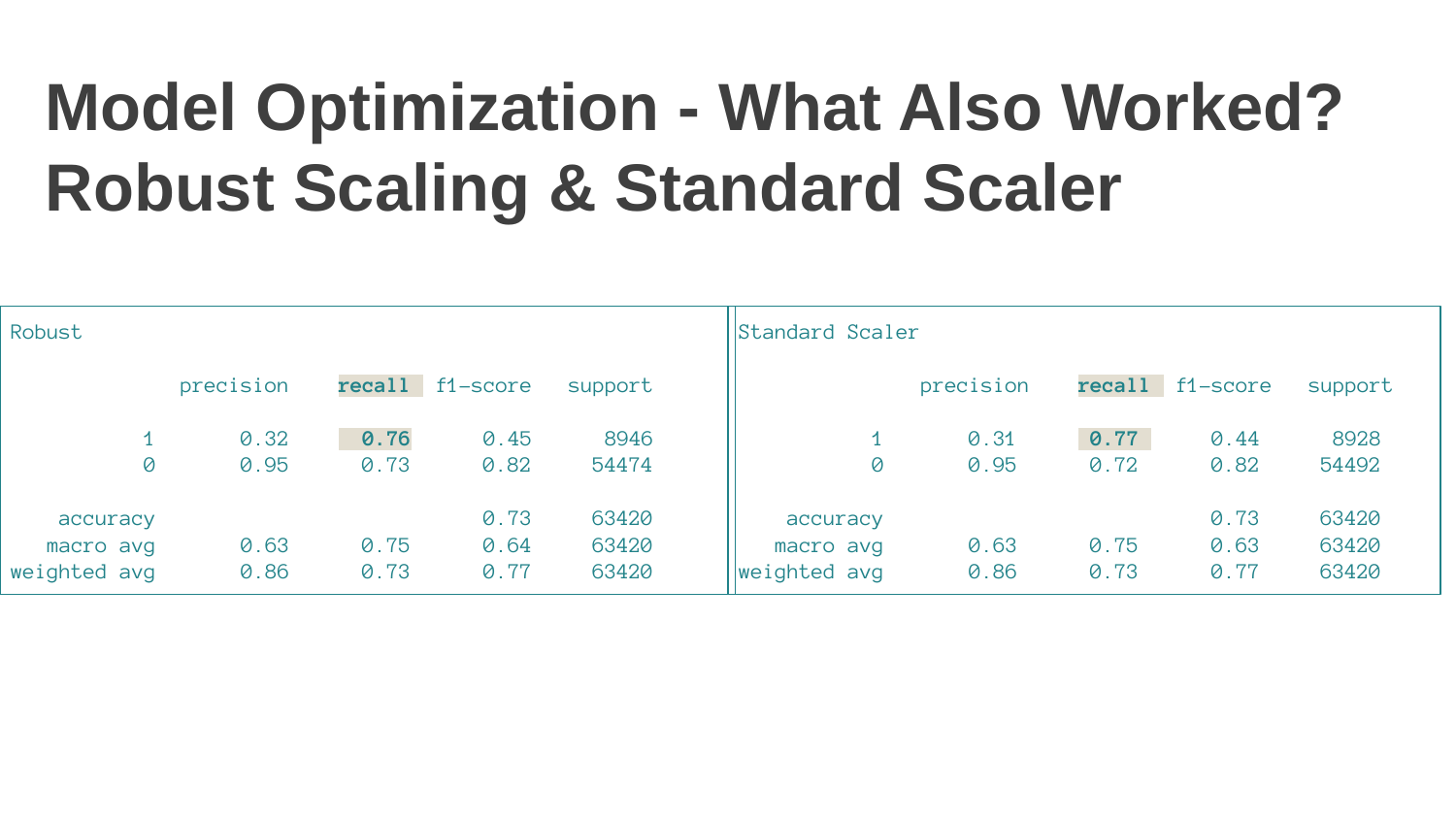

Model Optimization - What Also Worked?
Robust Scaling & Standard Scaler
Robust

              precision    recall  f1-score   support

           1       0.32      0.76      0.45      8946
           0       0.95      0.73      0.82     54474

    accuracy                           0.73     63420
   macro avg       0.63      0.75      0.64     63420
weighted avg       0.86      0.73      0.77     63420
Standard Scaler

               precision    recall  f1-score   support

           1       0.31      0.77      0.44      8928
           0       0.95      0.72      0.82     54492

    accuracy                           0.73     63420
   macro avg       0.63      0.75      0.63     63420
weighted avg       0.86      0.73      0.77     63420